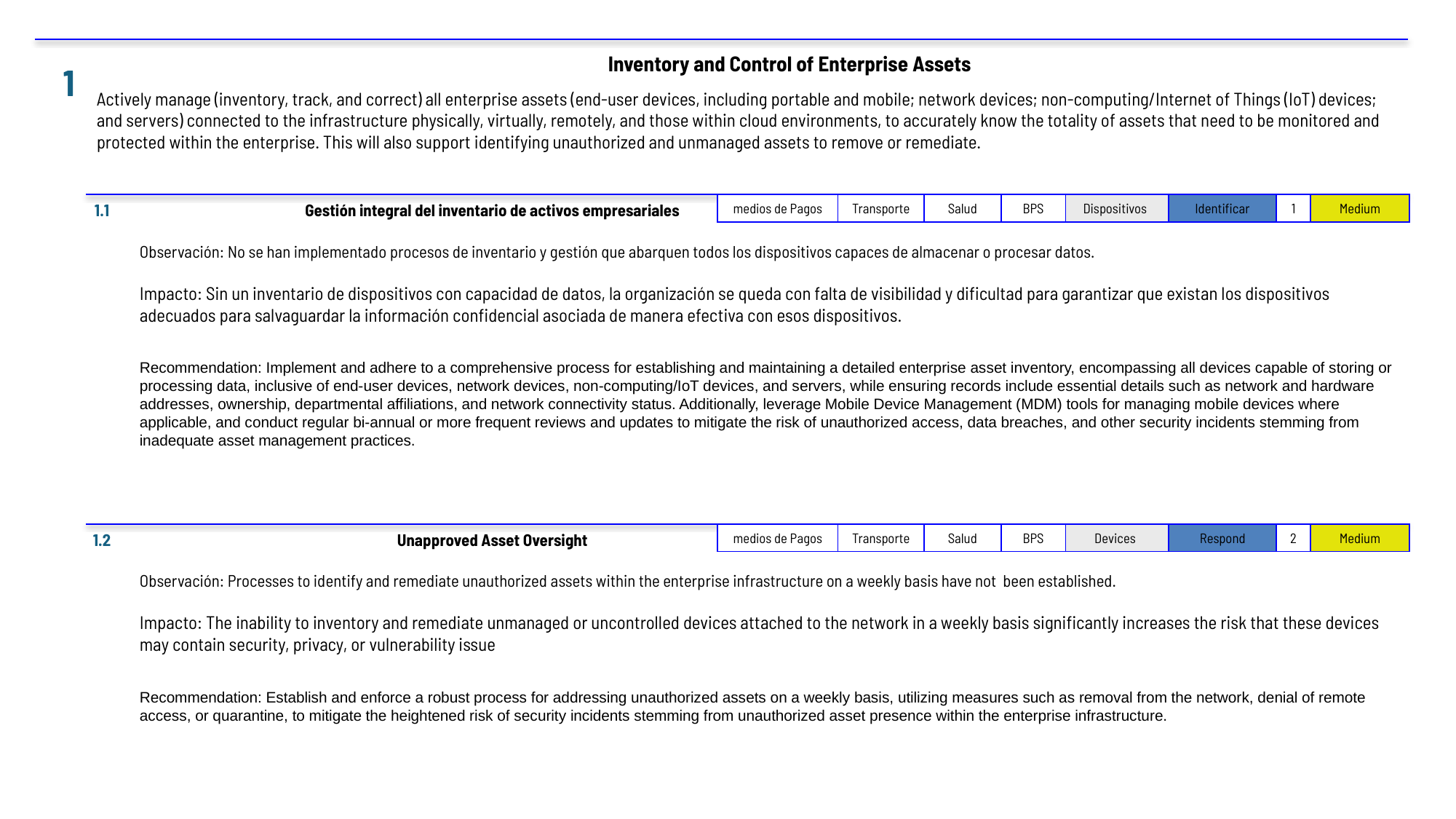

Inventory and Control of Enterprise Assets
1
Actively manage (inventory, track, and correct) all enterprise assets (end-user devices, including portable and mobile; network devices; non-computing/Internet of Things (IoT) devices; and servers) connected to the infrastructure physically, virtually, remotely, and those within cloud environments, to accurately know the totality of assets that need to be monitored and protected within the enterprise. This will also support identifying unauthorized and unmanaged assets to remove or remediate.
1.1
Gestión integral del inventario de activos empresariales
| medios de Pagos | Transporte | Salud | BPS |
| --- | --- | --- | --- |
| Dispositivos | Identificar | 1 | Medium |
| --- | --- | --- | --- |
Observación: No se han implementado procesos de inventario y gestión que abarquen todos los dispositivos capaces de almacenar o procesar datos.
Impacto: Sin un inventario de dispositivos con capacidad de datos, la organización se queda con falta de visibilidad y dificultad para garantizar que existan los dispositivos adecuados para salvaguardar la información confidencial asociada de manera efectiva con esos dispositivos.
Recommendation: Implement and adhere to a comprehensive process for establishing and maintaining a detailed enterprise asset inventory, encompassing all devices capable of storing or processing data, inclusive of end-user devices, network devices, non-computing/IoT devices, and servers, while ensuring records include essential details such as network and hardware addresses, ownership, departmental affiliations, and network connectivity status. Additionally, leverage Mobile Device Management (MDM) tools for managing mobile devices where applicable, and conduct regular bi-annual or more frequent reviews and updates to mitigate the risk of unauthorized access, data breaches, and other security incidents stemming from inadequate asset management practices.
1.2
Unapproved Asset Oversight
| medios de Pagos | Transporte | Salud | BPS |
| --- | --- | --- | --- |
| Devices | Respond | 2 | Medium |
| --- | --- | --- | --- |
Observación: Processes to identify and remediate unauthorized assets within the enterprise infrastructure on a weekly basis have not  been established.
Impacto: The inability to inventory and remediate unmanaged or uncontrolled devices attached to the network in a weekly basis significantly increases the risk that these devices may contain security, privacy, or vulnerability issue
Recommendation: Establish and enforce a robust process for addressing unauthorized assets on a weekly basis, utilizing measures such as removal from the network, denial of remote access, or quarantine, to mitigate the heightened risk of security incidents stemming from unauthorized asset presence within the enterprise infrastructure.